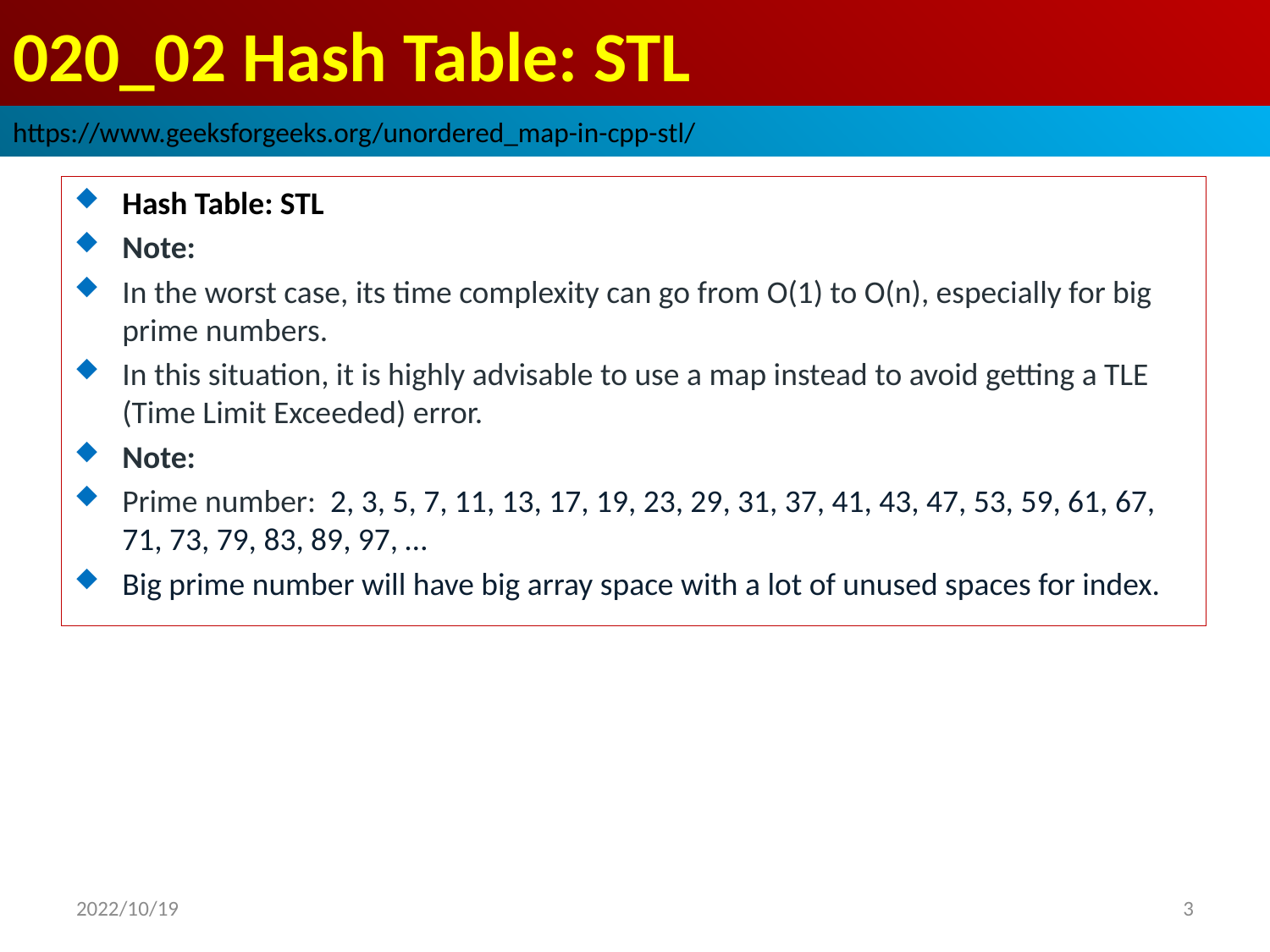

# 020_02 Hash Table: STL
https://www.geeksforgeeks.org/unordered_map-in-cpp-stl/
Hash Table: STL
Note:
In the worst case, its time complexity can go from O(1) to O(n), especially for big prime numbers.
In this situation, it is highly advisable to use a map instead to avoid getting a TLE (Time Limit Exceeded) error.
Note:
Prime number:  2, 3, 5, 7, 11, 13, 17, 19, 23, 29, 31, 37, 41, 43, 47, 53, 59, 61, 67, 71, 73, 79, 83, 89, 97, …
Big prime number will have big array space with a lot of unused spaces for index.
2022/10/19
3